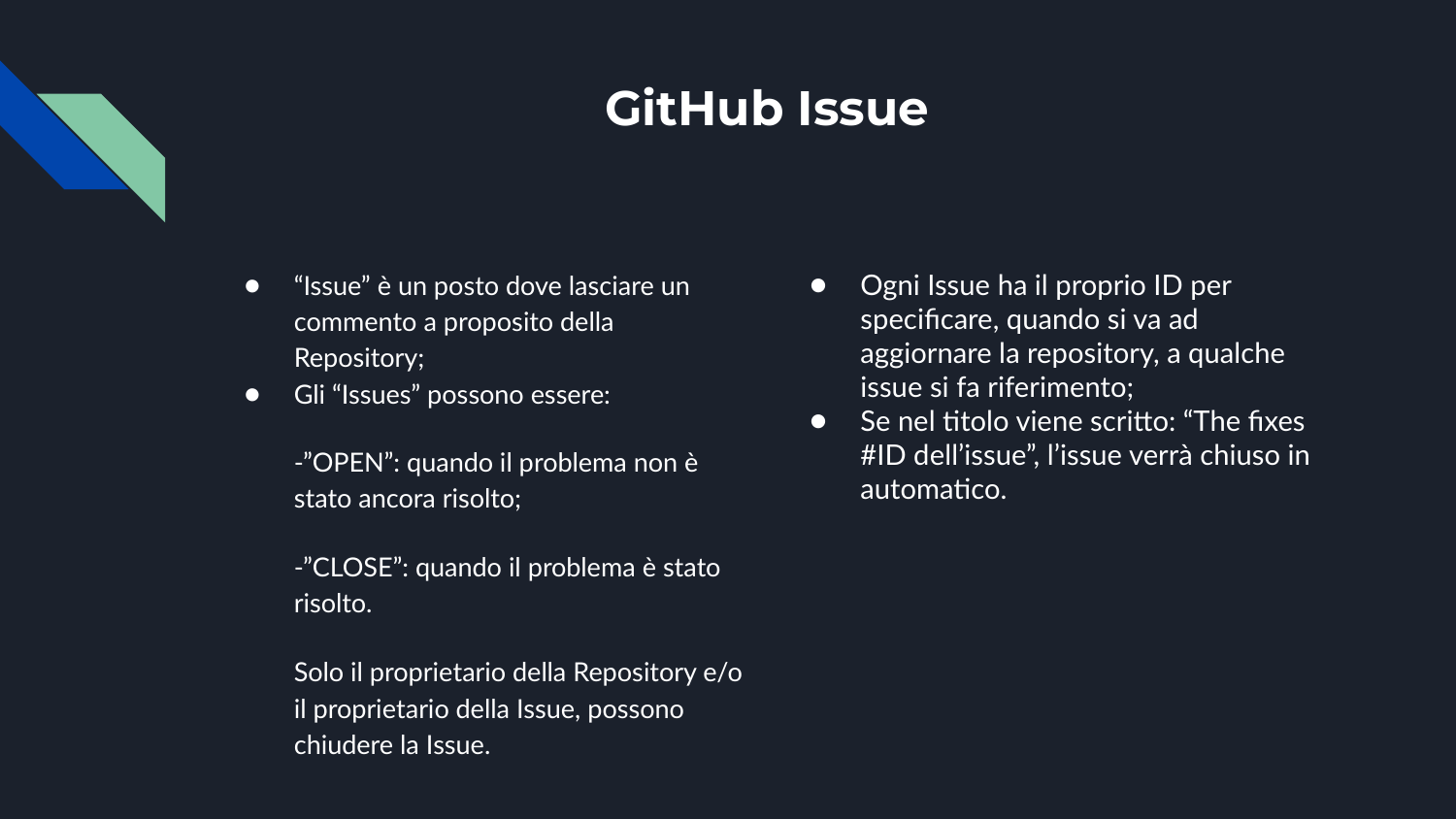

# GitHub Issue
“Issue” è un posto dove lasciare un commento a proposito della Repository;
Gli “Issues” possono essere:
-”OPEN”: quando il problema non è stato ancora risolto;
-”CLOSE”: quando il problema è stato risolto.
Solo il proprietario della Repository e/o il proprietario della Issue, possono chiudere la Issue.

Ogni Issue ha il proprio ID per specificare, quando si va ad aggiornare la repository, a qualche issue si fa riferimento;
Se nel titolo viene scritto: “The fixes #ID dell’issue”, l’issue verrà chiuso in automatico.